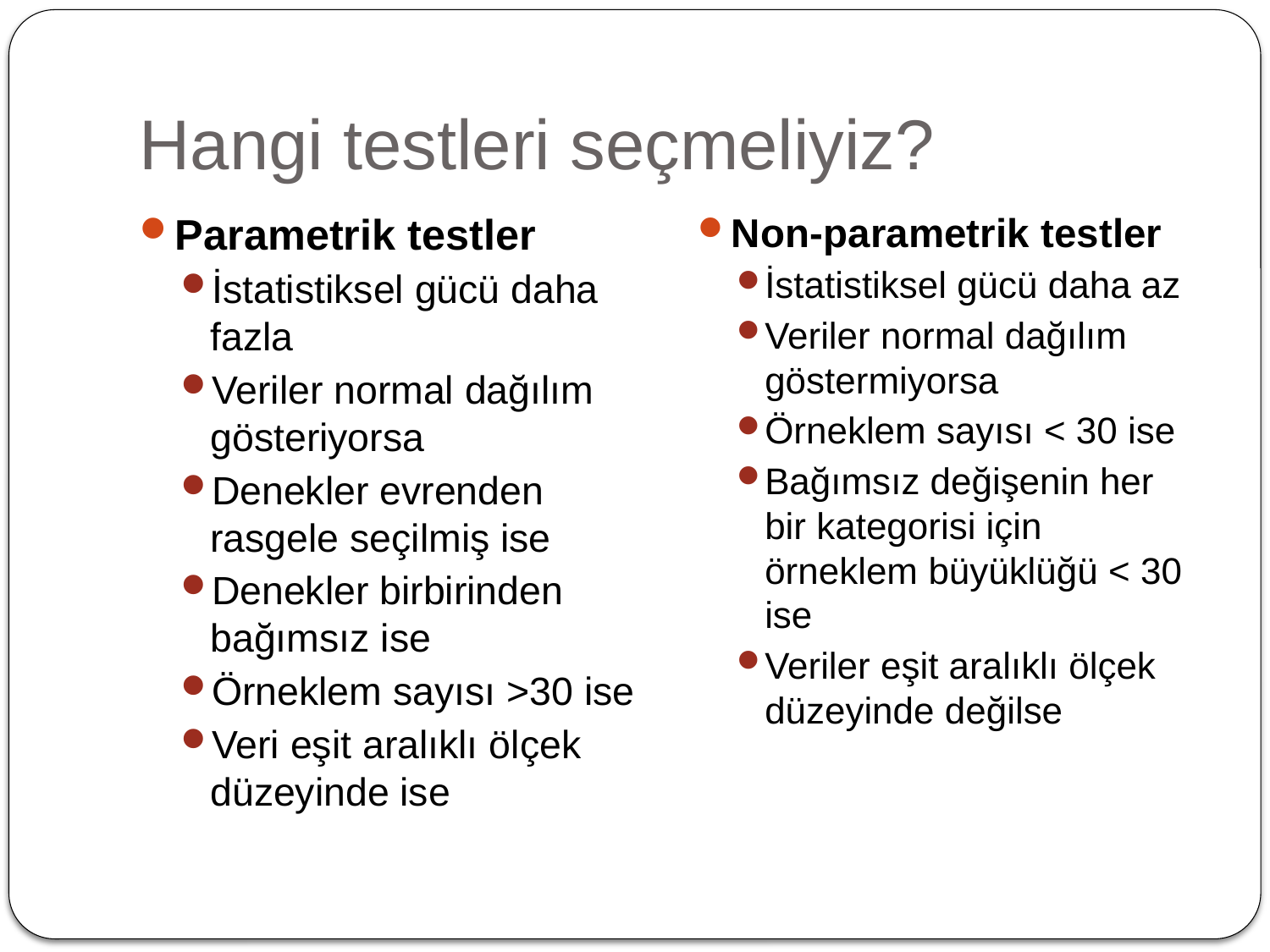

# Hangi testleri seçmeliyiz?
Parametrik testler
İstatistiksel gücü daha fazla
Veriler normal dağılım gösteriyorsa
Denekler evrenden rasgele seçilmiş ise
Denekler birbirinden bağımsız ise
Örneklem sayısı >30 ise
Veri eşit aralıklı ölçek düzeyinde ise
Non-parametrik testler
İstatistiksel gücü daha az
Veriler normal dağılım göstermiyorsa
Örneklem sayısı < 30 ise
Bağımsız değişenin her bir kategorisi için örneklem büyüklüğü < 30 ise
Veriler eşit aralıklı ölçek düzeyinde değilse